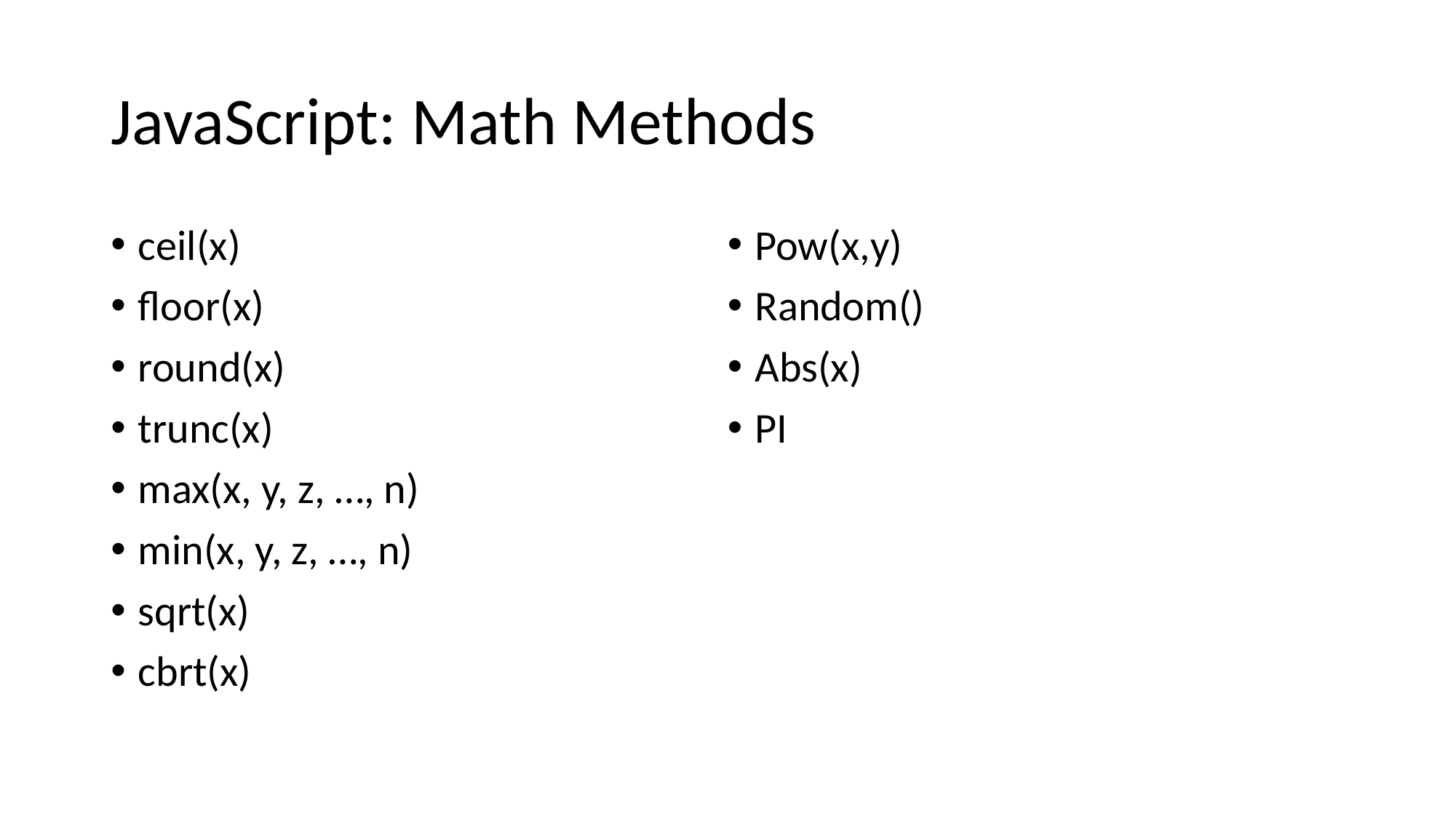

# JavaScript: Math Methods
ceil(x)
floor(x)
round(x)
trunc(x)
max(x, y, z, …, n)
min(x, y, z, …, n)
sqrt(x)
cbrt(x)
Pow(x,y)
Random()
Abs(x)
PI